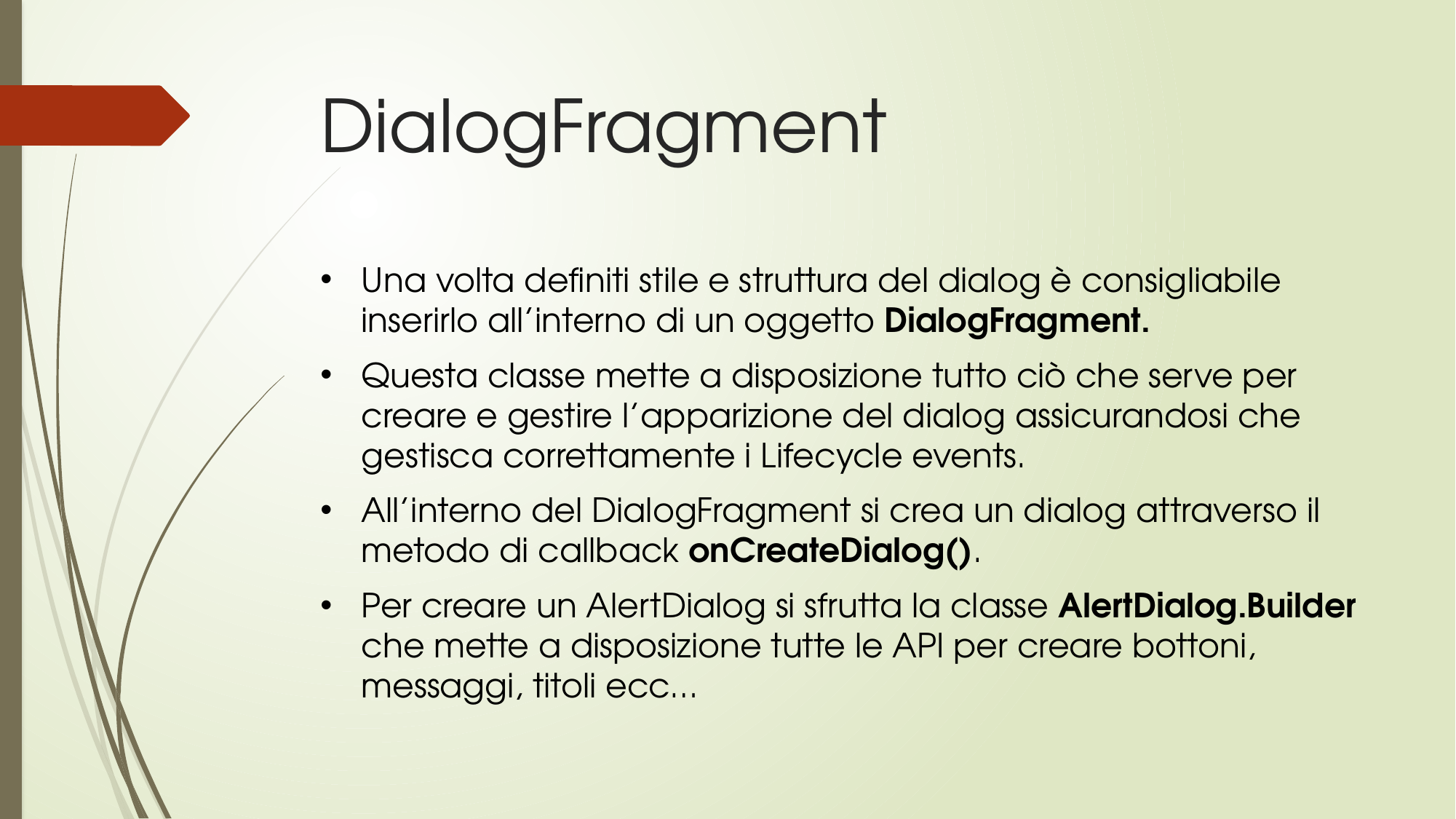

# DialogFragment
Una volta definiti stile e struttura del dialog è consigliabile inserirlo all’interno di un oggetto DialogFragment.
Questa classe mette a disposizione tutto ciò che serve per creare e gestire l’apparizione del dialog assicurandosi che gestisca correttamente i Lifecycle events.
All’interno del DialogFragment si crea un dialog attraverso il metodo di callback onCreateDialog().
Per creare un AlertDialog si sfrutta la classe AlertDialog.Builder che mette a disposizione tutte le API per creare bottoni, messaggi, titoli ecc…